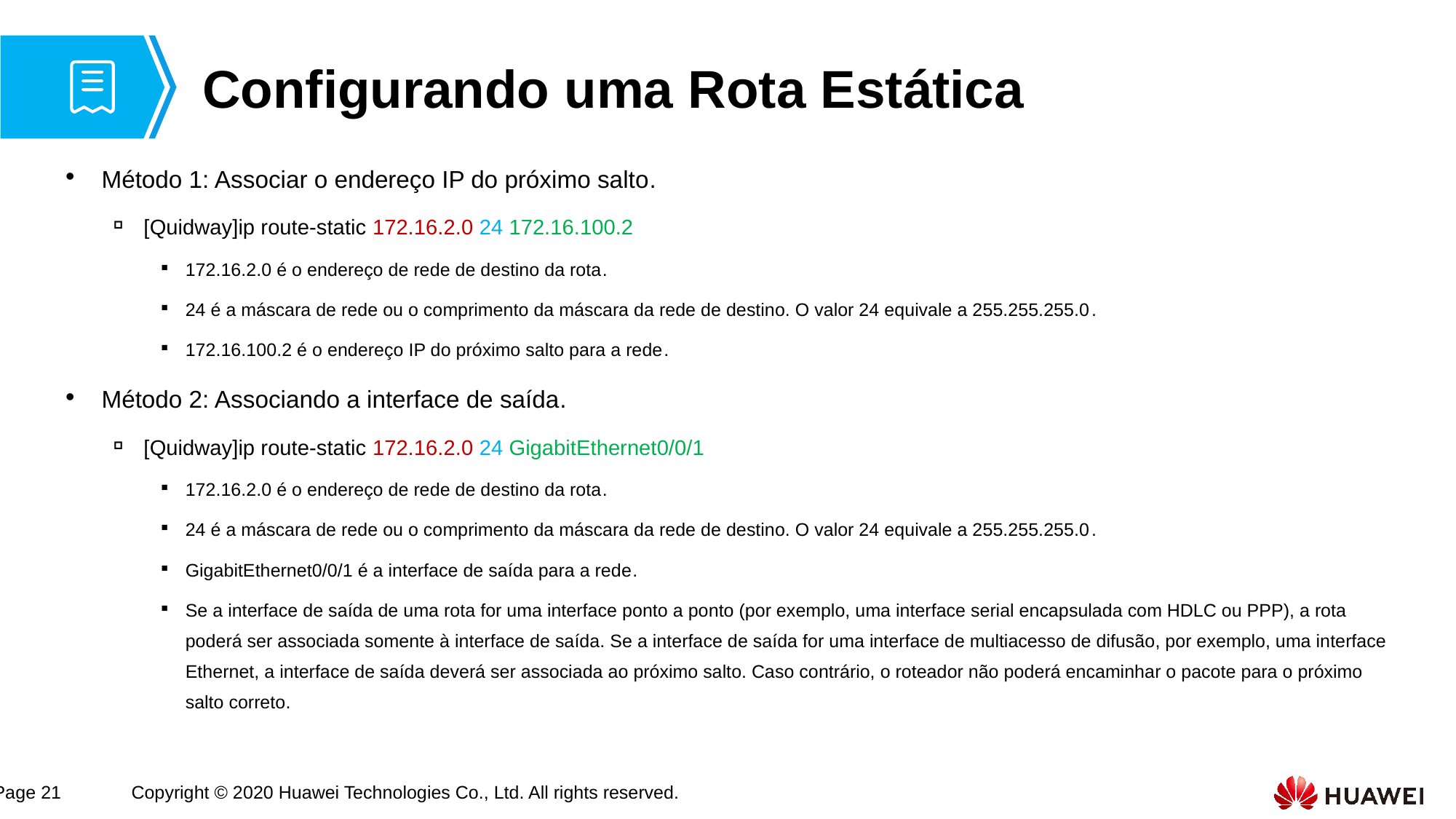

# Configurando uma Rota Estática

Método 1: Associar o endereço IP do próximo salto.
[Quidway]ip route-static 172.16.2.0 24 172.16.100.2
172.16.2.0 é o endereço de rede de destino da rota.
24 é a máscara de rede ou o comprimento da máscara da rede de destino. O valor 24 equivale a 255.255.255.0.
172.16.100.2 é o endereço IP do próximo salto para a rede.
Método 2: Associando a interface de saída.
[Quidway]ip route-static 172.16.2.0 24 GigabitEthernet0/0/1
172.16.2.0 é o endereço de rede de destino da rota.
24 é a máscara de rede ou o comprimento da máscara da rede de destino. O valor 24 equivale a 255.255.255.0.
GigabitEthernet0/0/1 é a interface de saída para a rede.
Se a interface de saída de uma rota for uma interface ponto a ponto (por exemplo, uma interface serial encapsulada com HDLC ou PPP), a rota poderá ser associada somente à interface de saída. Se a interface de saída for uma interface de multiacesso de difusão, por exemplo, uma interface Ethernet, a interface de saída deverá ser associada ao próximo salto. Caso contrário, o roteador não poderá encaminhar o pacote para o próximo salto correto.